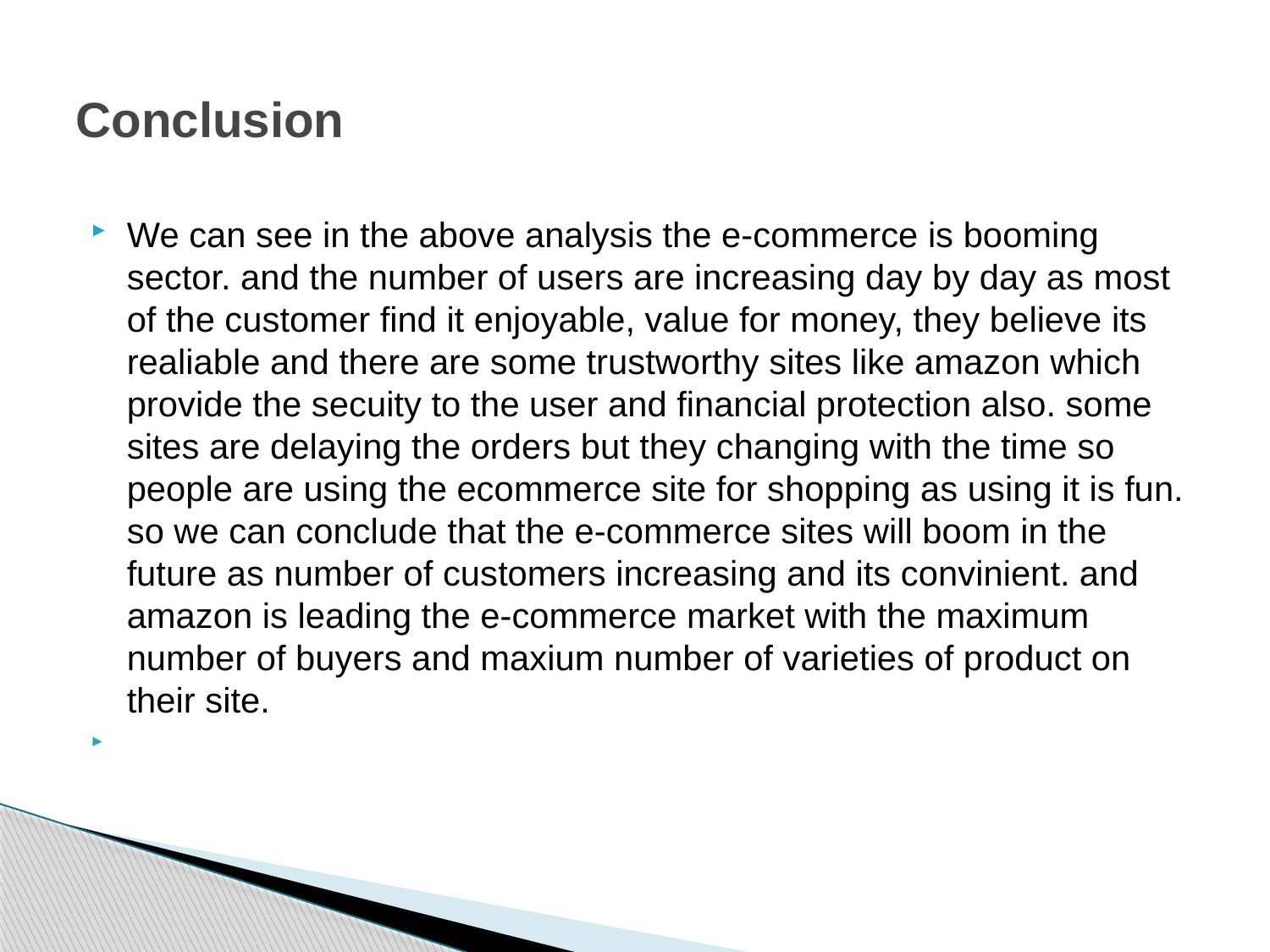

# Conclusion
We can see in the above analysis the e-commerce is booming sector. and the number of users are increasing day by day as most of the customer find it enjoyable, value for money, they believe its realiable and there are some trustworthy sites like amazon which provide the secuity to the user and financial protection also. some sites are delaying the orders but they changing with the time so people are using the ecommerce site for shopping as using it is fun. so we can conclude that the e-commerce sites will boom in the future as number of customers increasing and its convinient. and amazon is leading the e-commerce market with the maximum number of buyers and maxium number of varieties of product on their site.